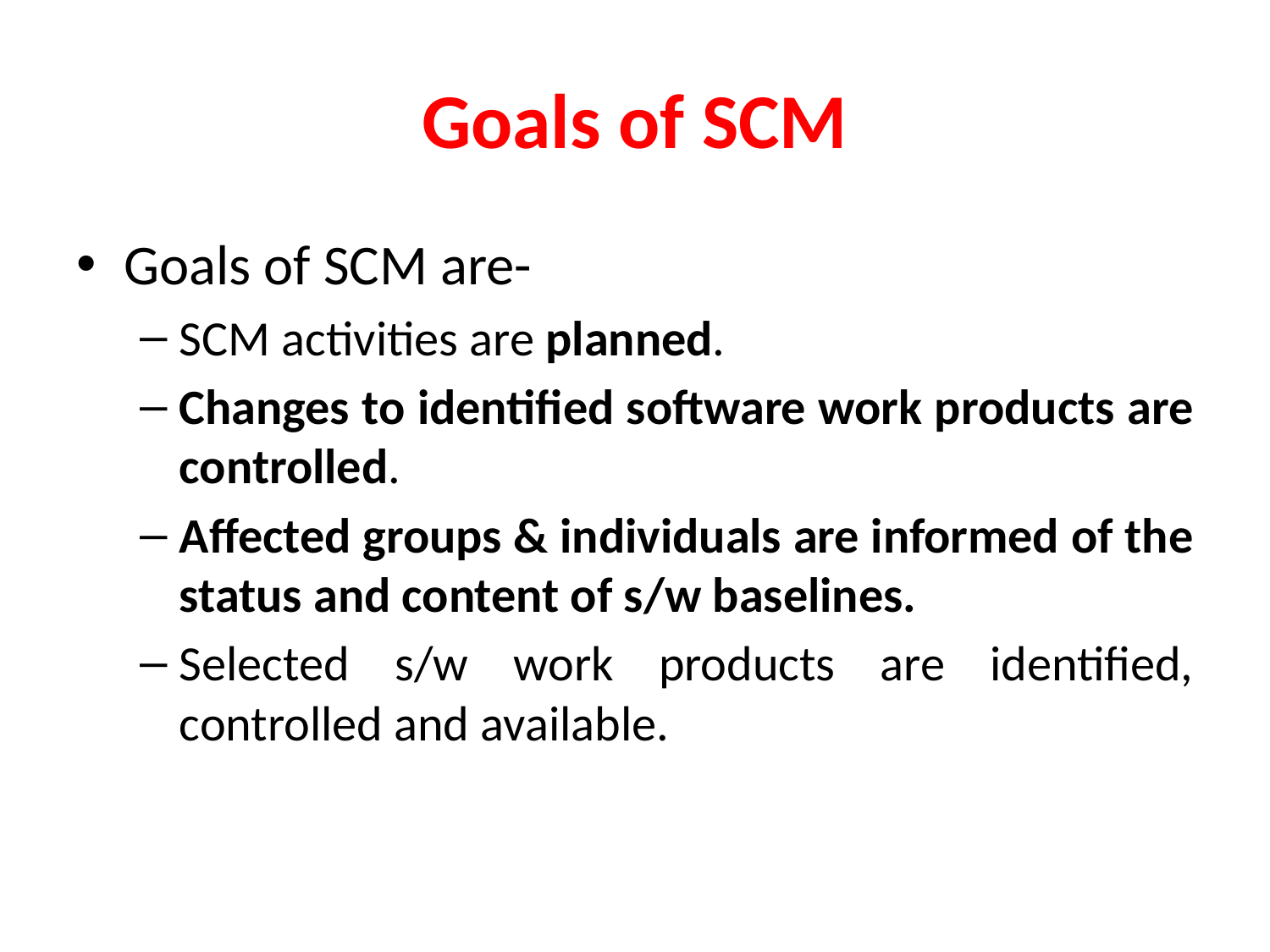

# Goals of SCM
Goals of SCM are-
SCM activities are planned.
Changes to identified software work products are controlled.
Affected groups & individuals are informed of the status and content of s/w baselines.
Selected s/w work products are identified, controlled and available.